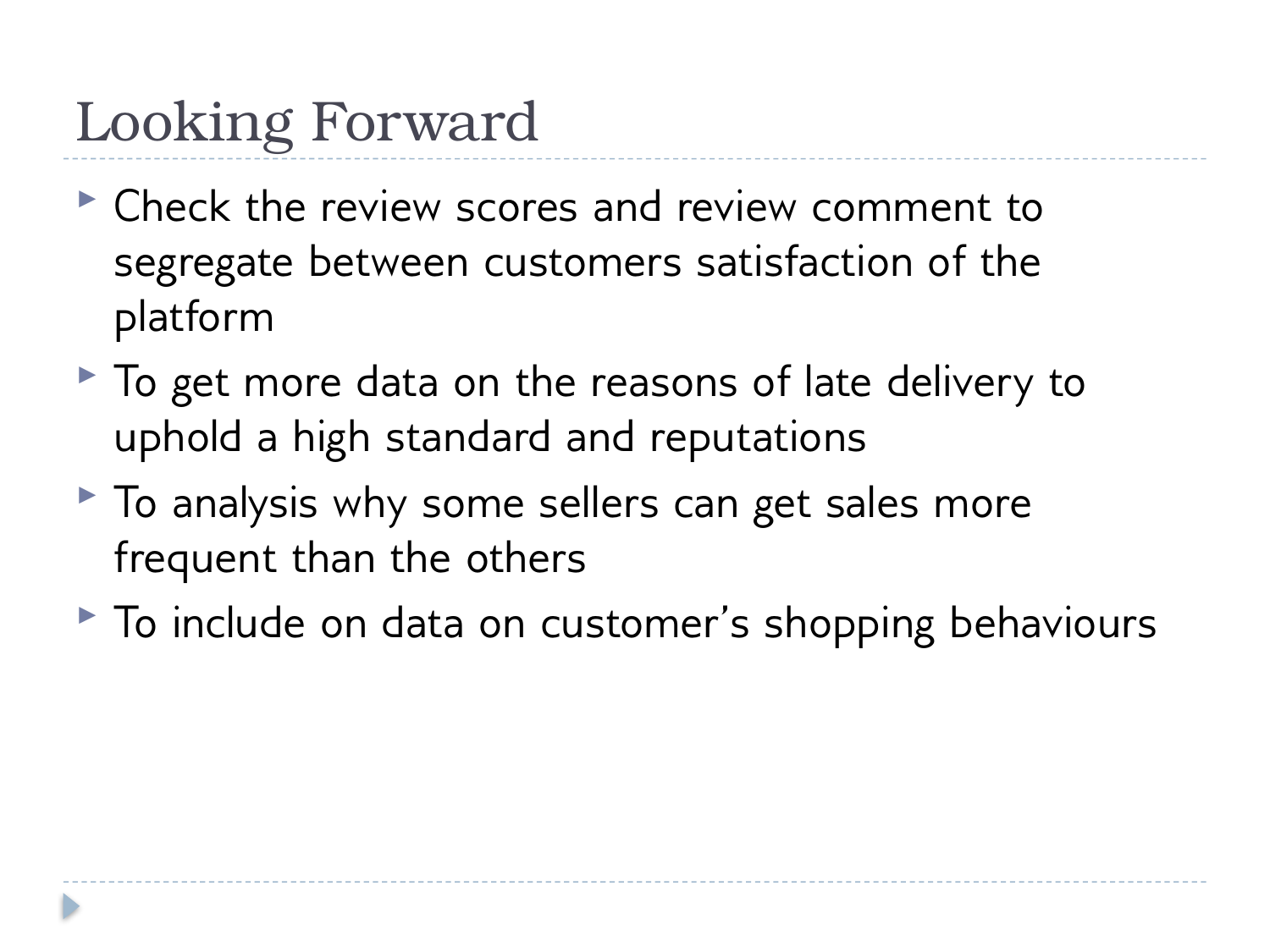

# Looking Forward
Check the review scores and review comment to segregate between customers satisfaction of the platform
To get more data on the reasons of late delivery to uphold a high standard and reputations
To analysis why some sellers can get sales more frequent than the others
To include on data on customer’s shopping behaviours